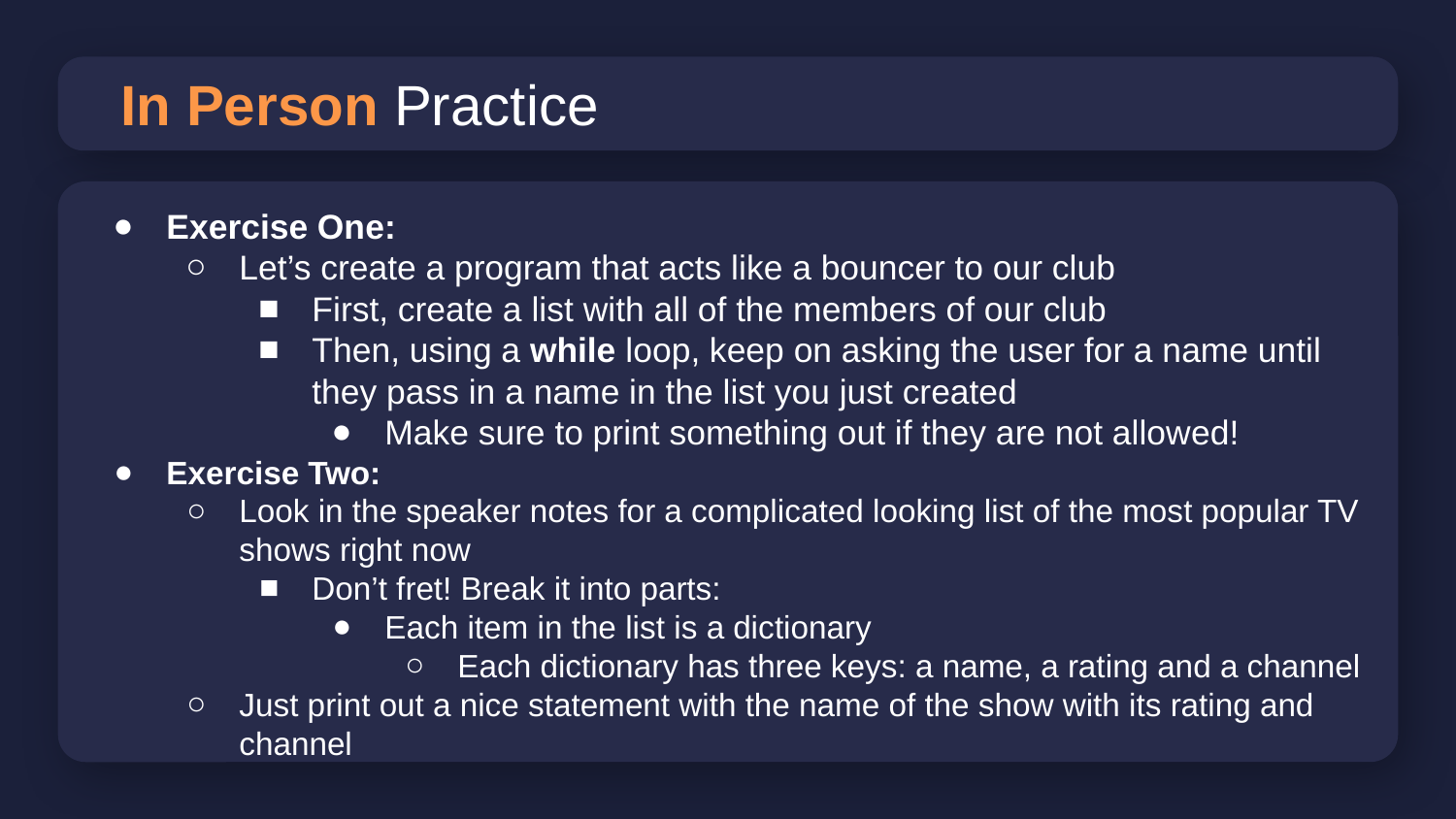

# In Person Practice
Exercise One:
Let’s create a program that acts like a bouncer to our club
First, create a list with all of the members of our club
Then, using a while loop, keep on asking the user for a name until they pass in a name in the list you just created
Make sure to print something out if they are not allowed!
Exercise Two:
Look in the speaker notes for a complicated looking list of the most popular TV shows right now
Don’t fret! Break it into parts:
Each item in the list is a dictionary
Each dictionary has three keys: a name, a rating and a channel
Just print out a nice statement with the name of the show with its rating and channel